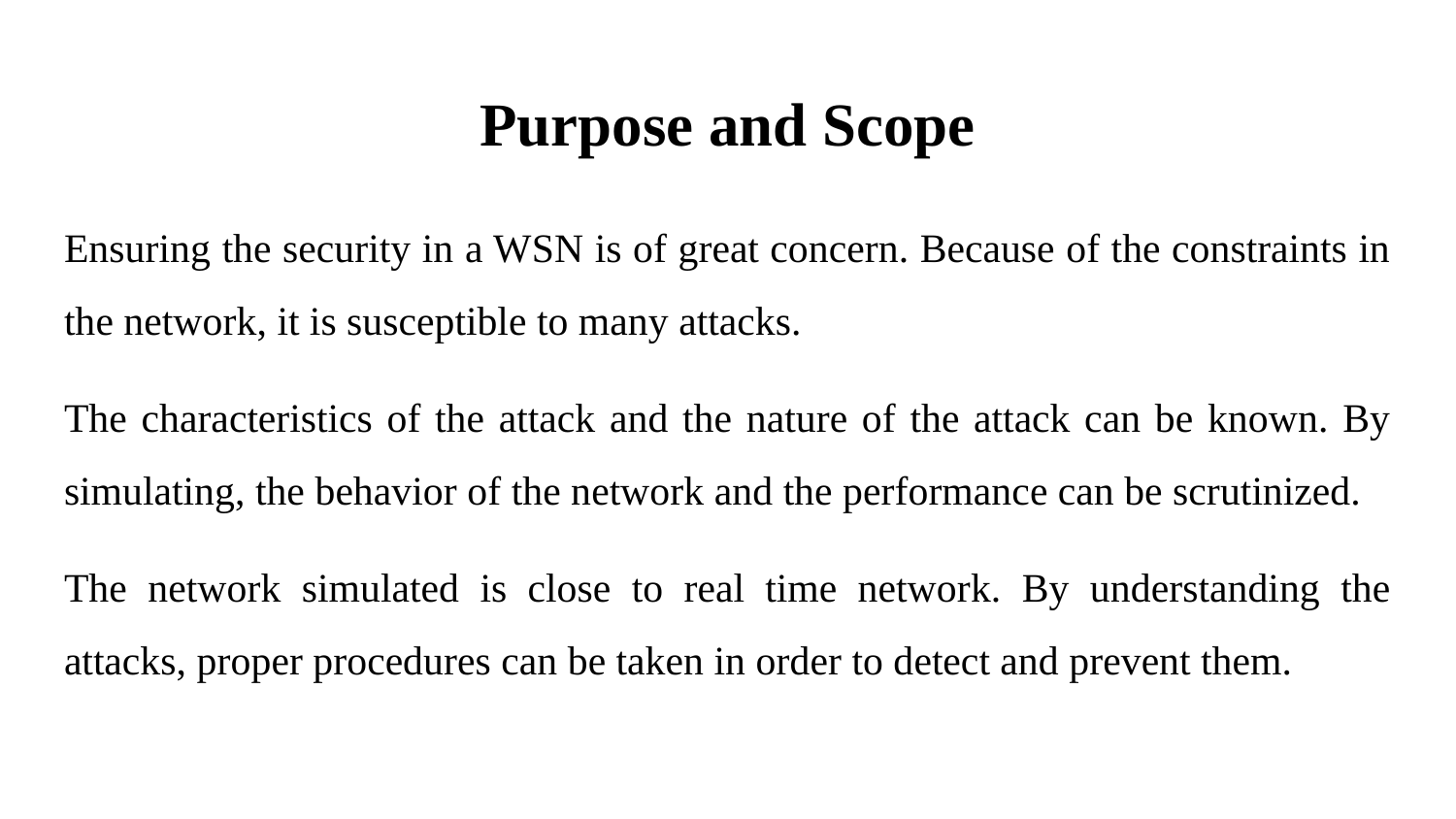

# Purpose and Scope
Ensuring the security in a WSN is of great concern. Because of the constraints in the network, it is susceptible to many attacks.
The characteristics of the attack and the nature of the attack can be known. By simulating, the behavior of the network and the performance can be scrutinized.
The network simulated is close to real time network. By understanding the attacks, proper procedures can be taken in order to detect and prevent them.